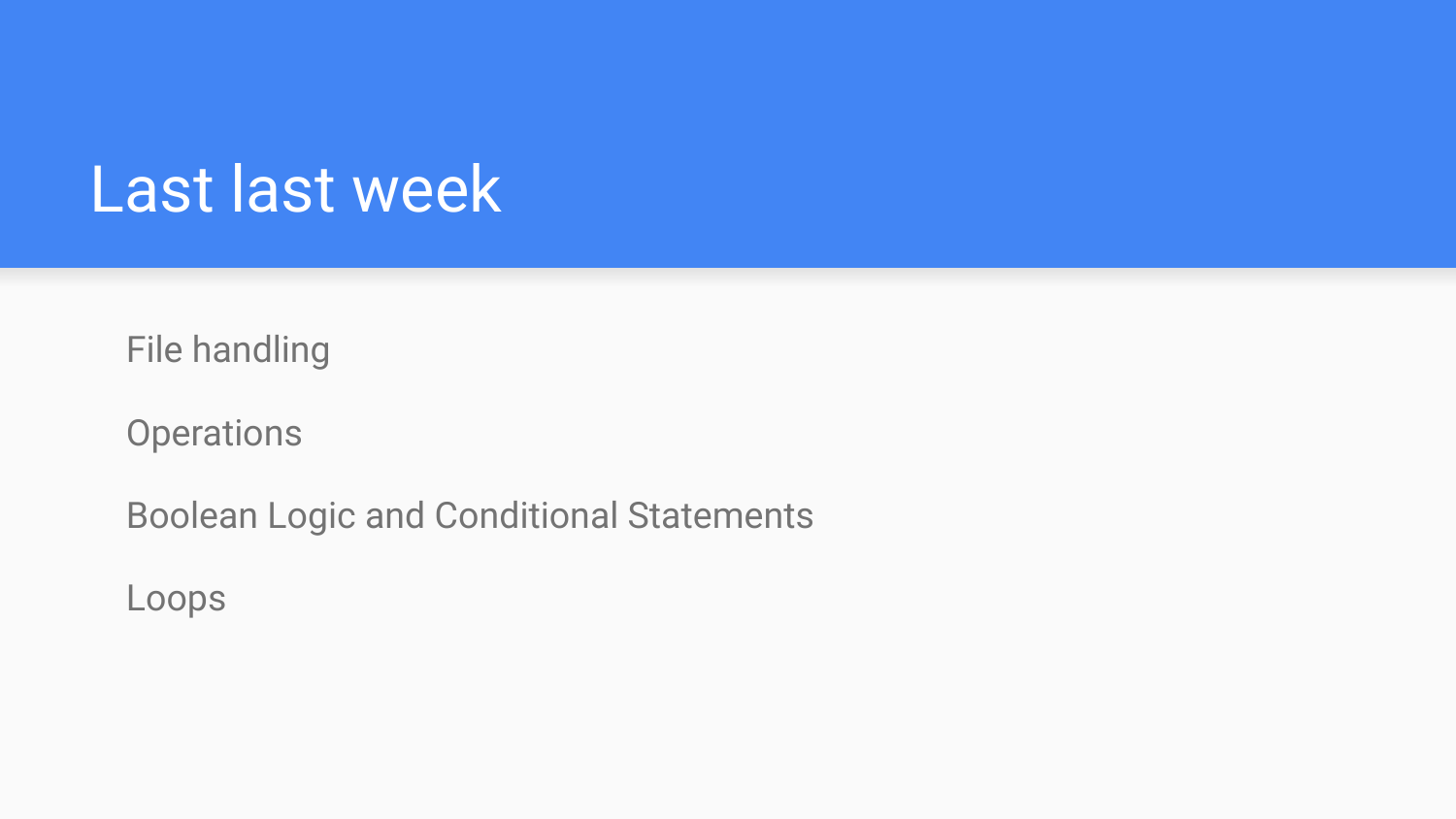

# Last last week
File handling
Operations
Boolean Logic and Conditional Statements
Loops